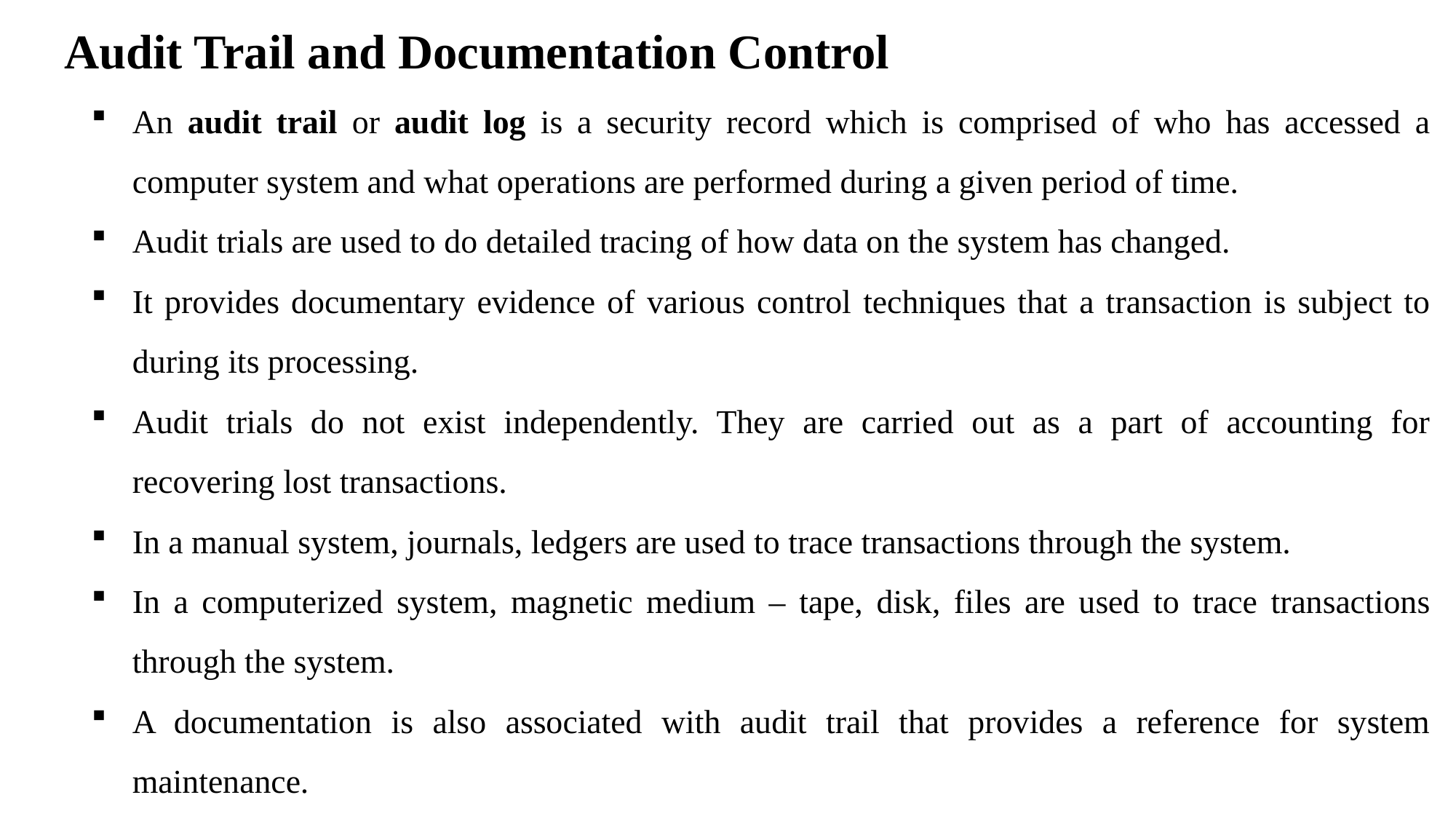

# Audit Trail and Documentation Control
An audit trail or audit log is a security record which is comprised of who has accessed a computer system and what operations are performed during a given period of time.
Audit trials are used to do detailed tracing of how data on the system has changed.
It provides documentary evidence of various control techniques that a transaction is subject to during its processing.
Audit trials do not exist independently. They are carried out as a part of accounting for recovering lost transactions.
In a manual system, journals, ledgers are used to trace transactions through the system.
In a computerized system, magnetic medium – tape, disk, files are used to trace transactions through the system.
A documentation is also associated with audit trail that provides a reference for system maintenance.
47